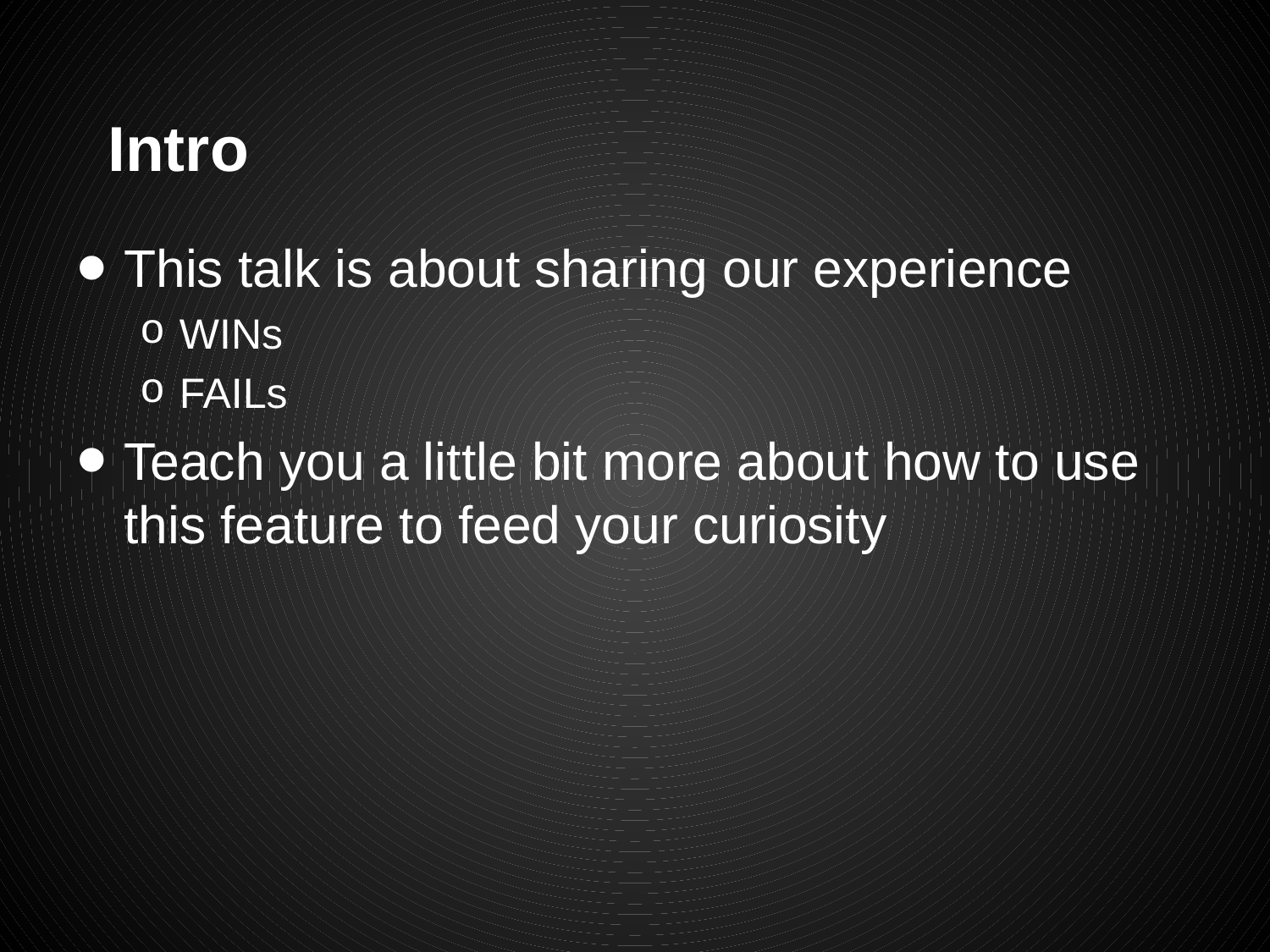

# Intro
This talk is about sharing our experience
WINs
FAILs
Teach you a little bit more about how to use this feature to feed your curiosity